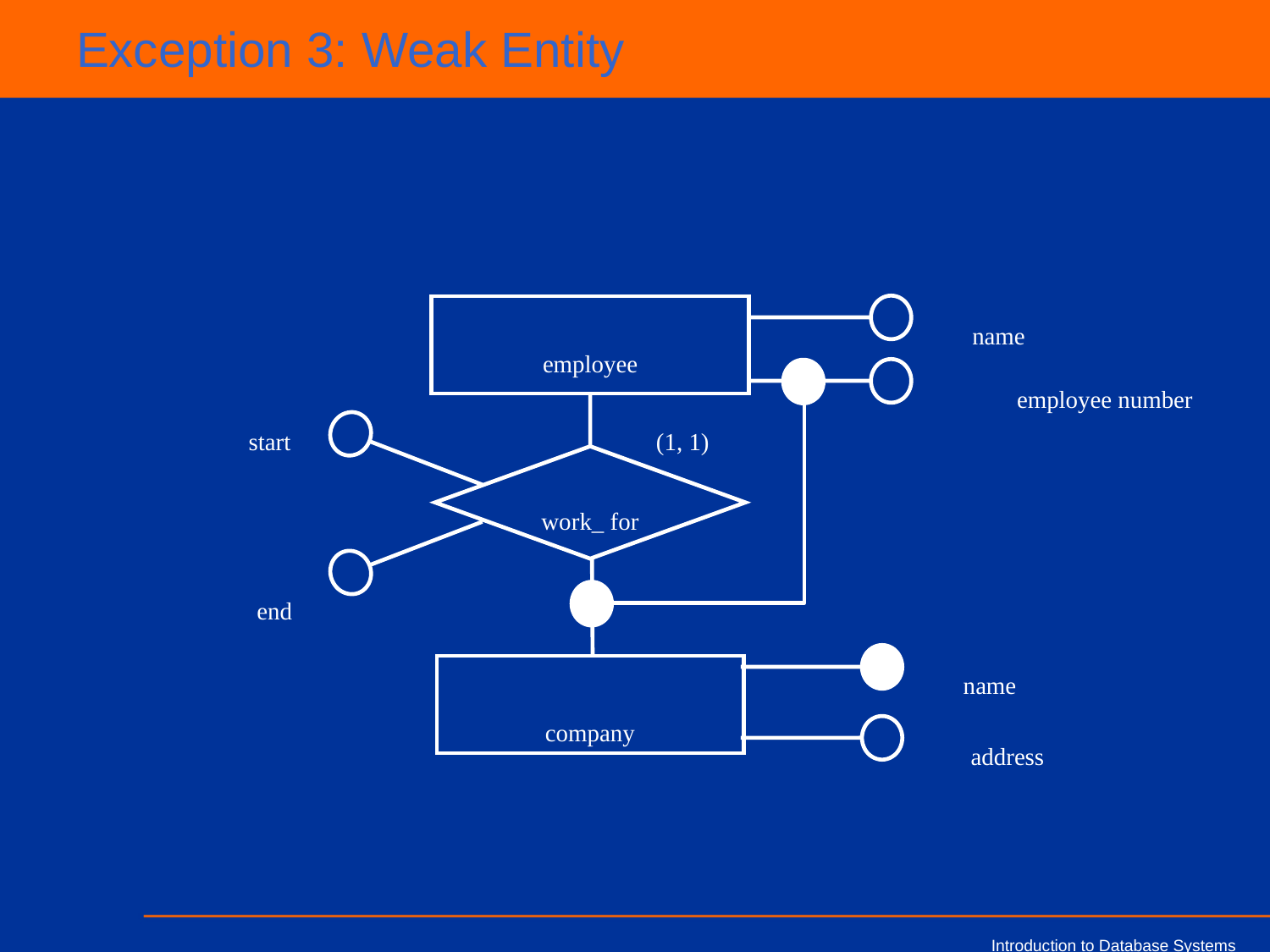

# Exception 3: Weak Entity
name

employee

employee number

start
(1, 1)

work_ for

end

name

company
address

Introduction to Database Systems